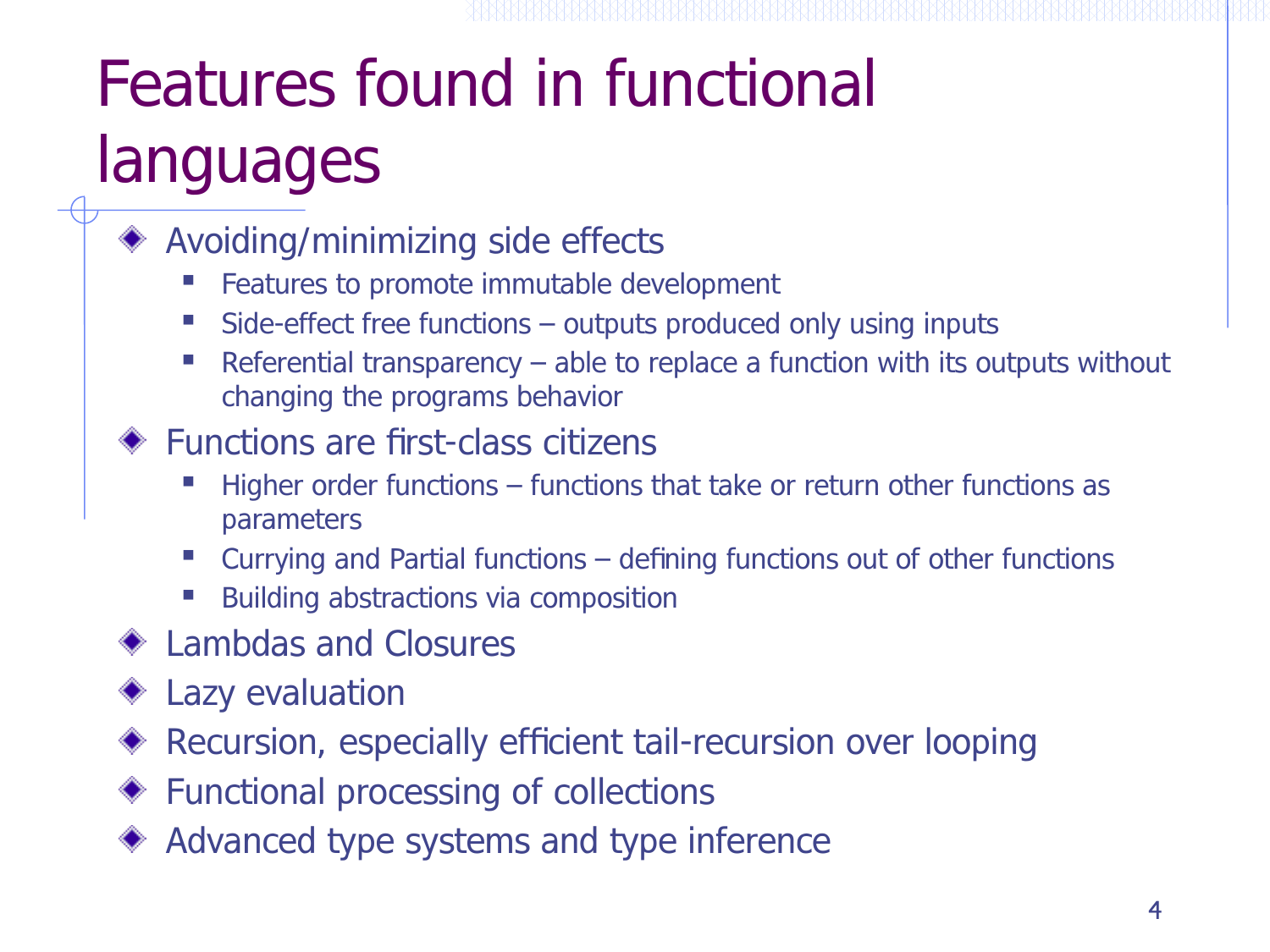

# Features found in functional languages
Avoiding/minimizing side effects
Features to promote immutable development
Side-effect free functions – outputs produced only using inputs
Referential transparency – able to replace a function with its outputs without changing the programs behavior
Functions are first-class citizens
Higher order functions – functions that take or return other functions as parameters
Currying and Partial functions – defining functions out of other functions
Building abstractions via composition
Lambdas and Closures
Lazy evaluation
Recursion, especially efficient tail-recursion over looping
Functional processing of collections
Advanced type systems and type inference

4